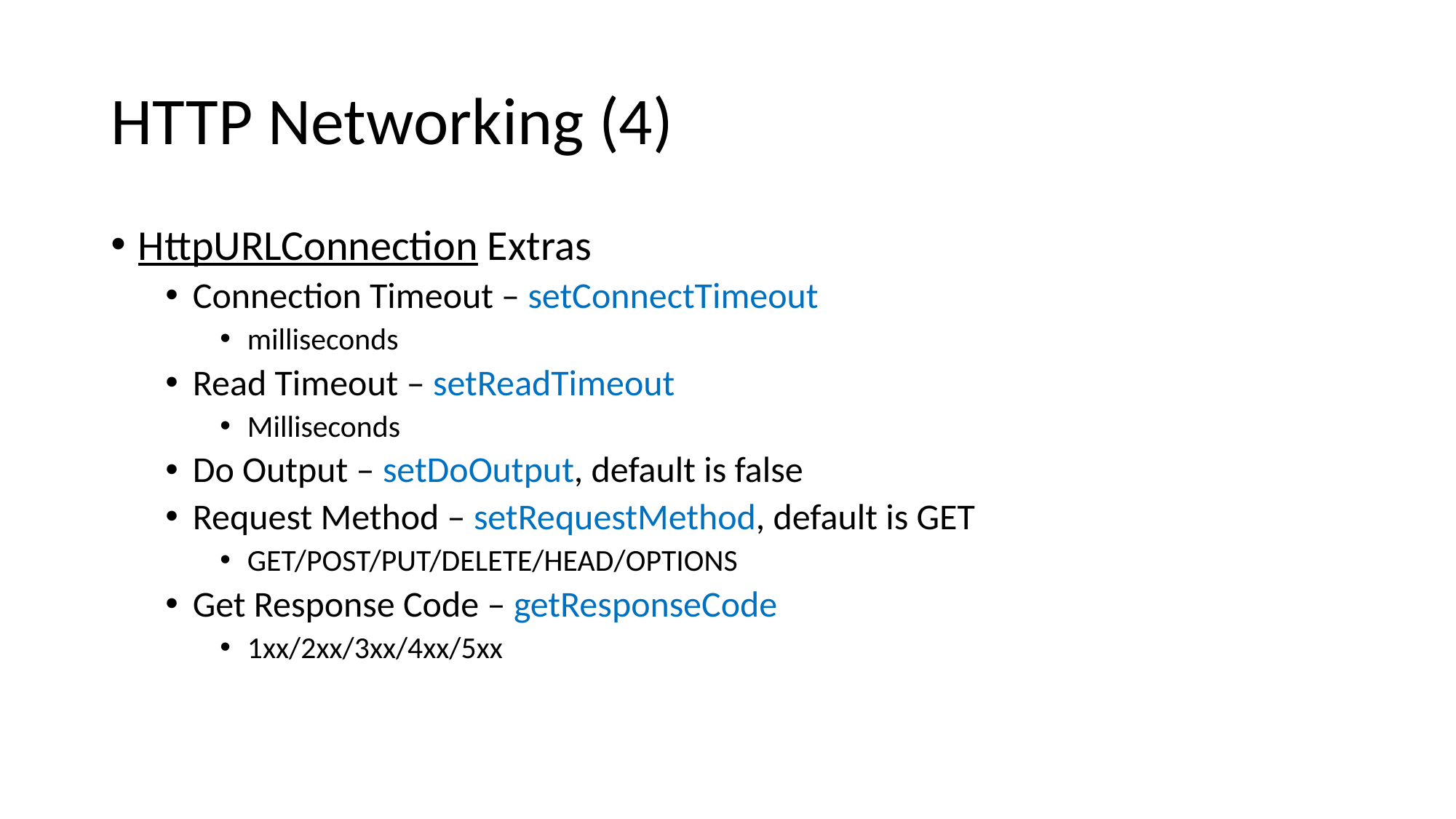

# HTTP Networking (4)
HttpURLConnection Extras
Connection Timeout – setConnectTimeout
milliseconds
Read Timeout – setReadTimeout
Milliseconds
Do Output – setDoOutput, default is false
Request Method – setRequestMethod, default is GET
GET/POST/PUT/DELETE/HEAD/OPTIONS
Get Response Code – getResponseCode
1xx/2xx/3xx/4xx/5xx